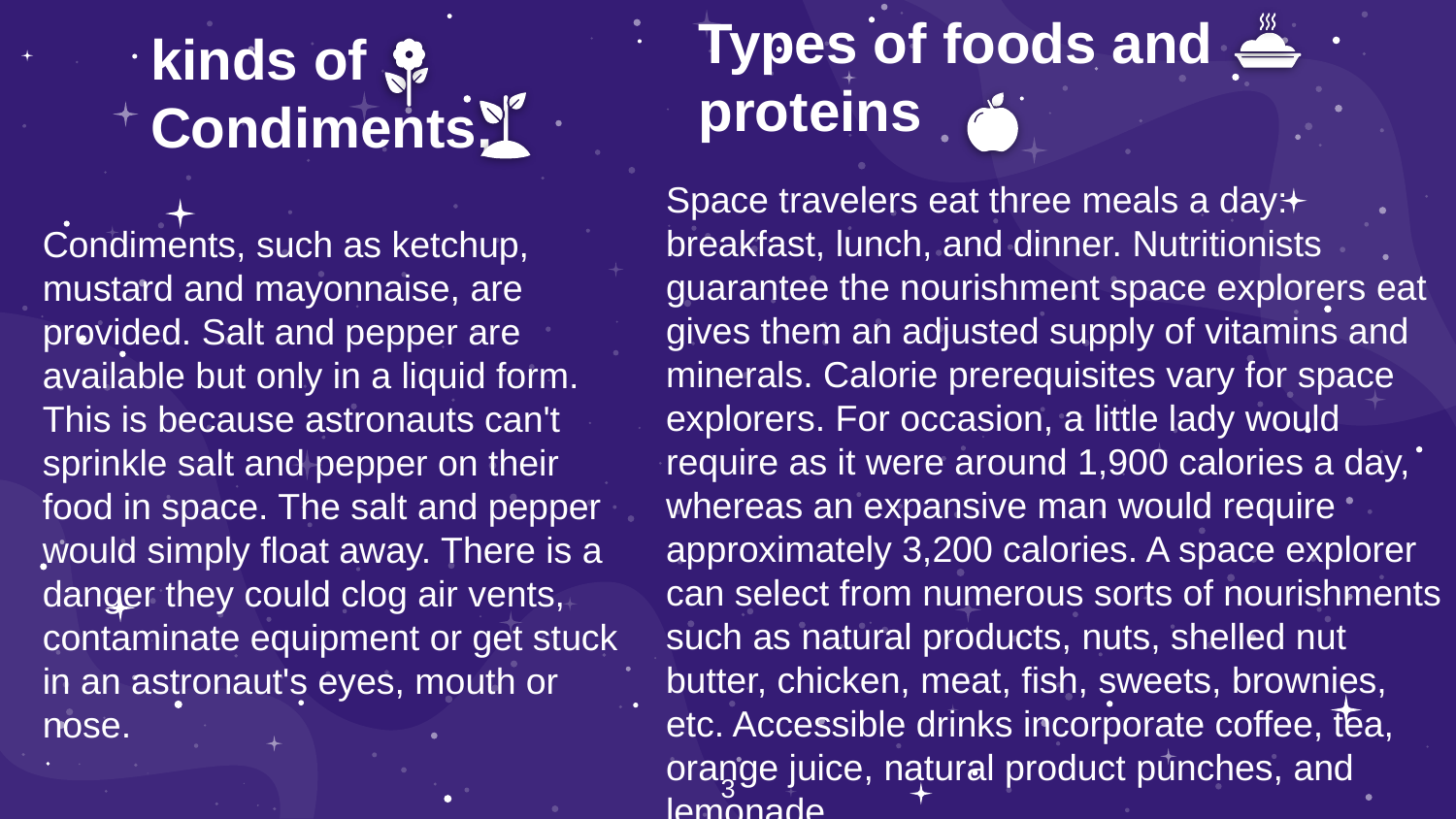

Types of foods and proteins

kinds of Condiments,

Space travelers eat three meals a day: breakfast, lunch, and dinner. Nutritionists guarantee the nourishment space explorers eat gives them an adjusted supply of vitamins and minerals. Calorie prerequisites vary for space explorers. For occasion, a little lady would require as it were around 1,900 calories a day, whereas an expansive man would require approximately 3,200 calories. A space explorer can select from numerous sorts of nourishments such as natural products, nuts, shelled nut butter, chicken, meat, fish, sweets, brownies, etc. Accessible drinks incorporate coffee, tea, orange juice, natural product punches, and lemonade.
Condiments, such as ketchup, mustard and mayonnaise, are provided. Salt and pepper are available but only in a liquid form. This is because astronauts can't sprinkle salt and pepper on their food in space. The salt and pepper would simply float away. There is a danger they could clog air vents, contaminate equipment or get stuck in an astronaut's eyes, mouth or nose.
3